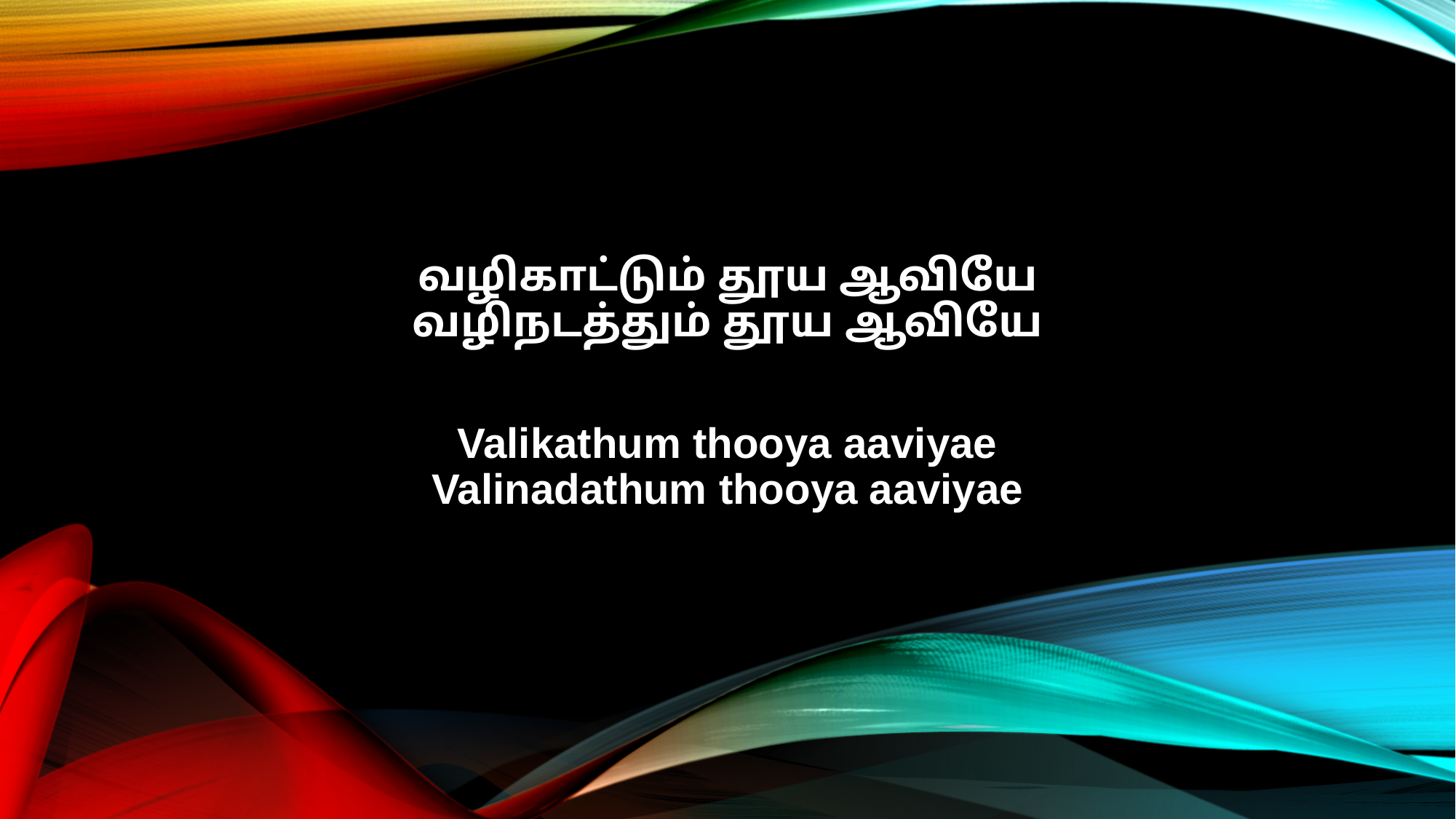

வழிகாட்டும் தூய ஆவியே
வழிநடத்தும் தூய ஆவியே

Valikathum thooya aaviyae
Valinadathum thooya aaviyae